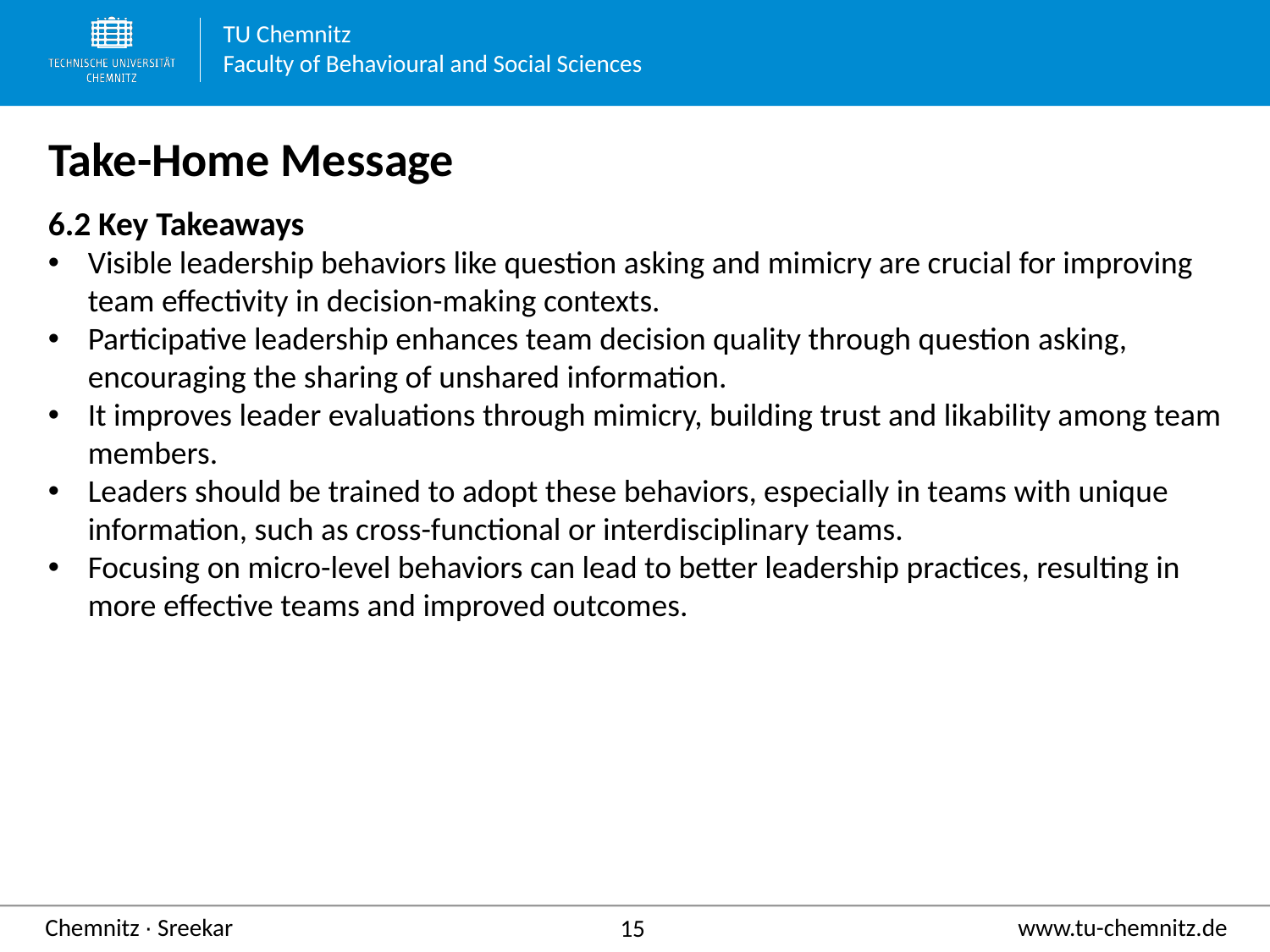

# Take-Home Message
6.2 Key Takeaways
Visible leadership behaviors like question asking and mimicry are crucial for improving team effectivity in decision-making contexts.
Participative leadership enhances team decision quality through question asking, encouraging the sharing of unshared information.
It improves leader evaluations through mimicry, building trust and likability among team members.
Leaders should be trained to adopt these behaviors, especially in teams with unique information, such as cross-functional or interdisciplinary teams.
Focusing on micro-level behaviors can lead to better leadership practices, resulting in more effective teams and improved outcomes.